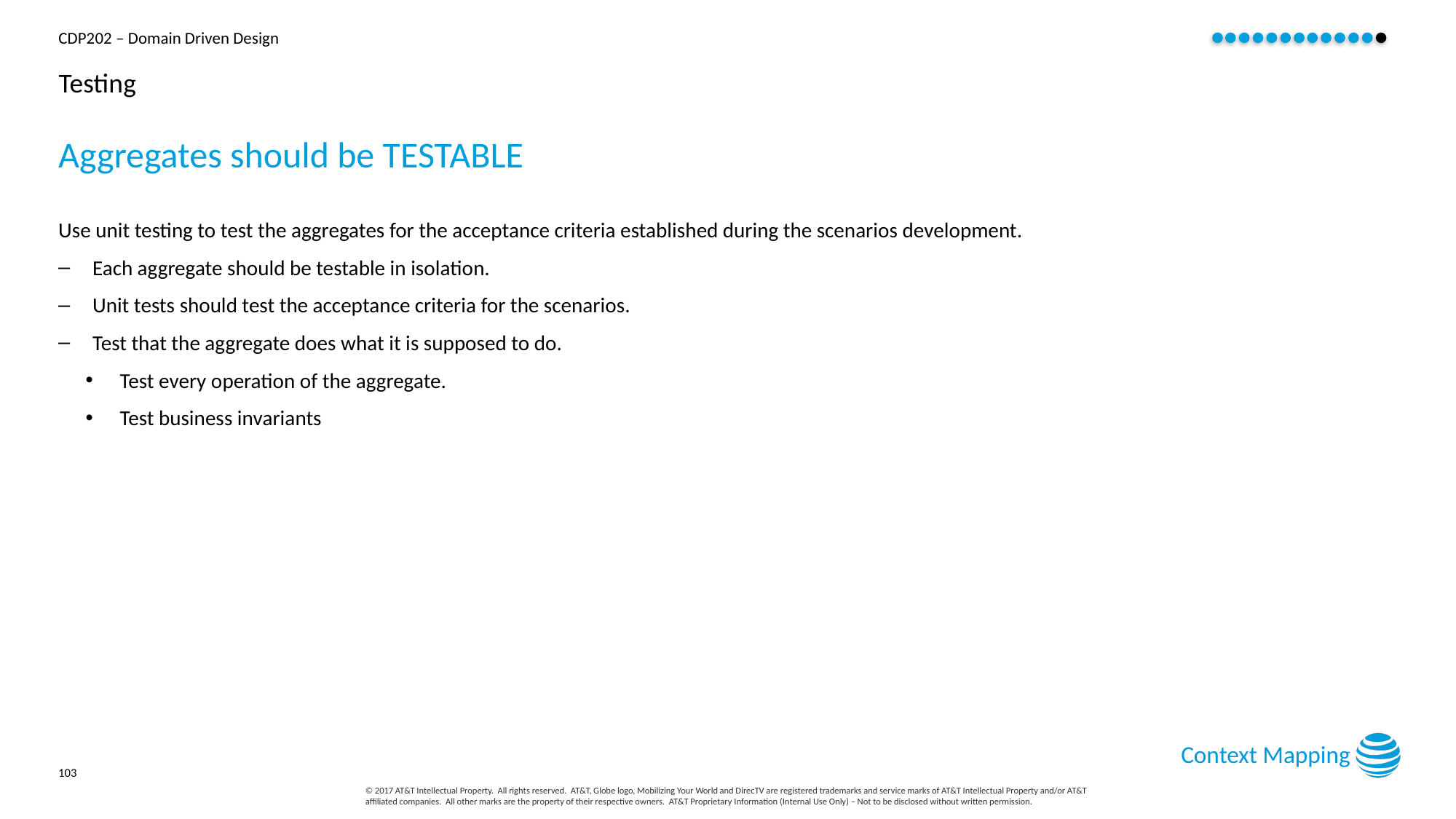

# Testing
Aggregates should be TESTABLE

Use unit testing to test the aggregates for the acceptance criteria established during the scenarios development.
Each aggregate should be testable in isolation.
Unit tests should test the acceptance criteria for the scenarios.
Test that the aggregate does what it is supposed to do.
Test every operation of the aggregate.
Test business invariants
Context Mapping
103